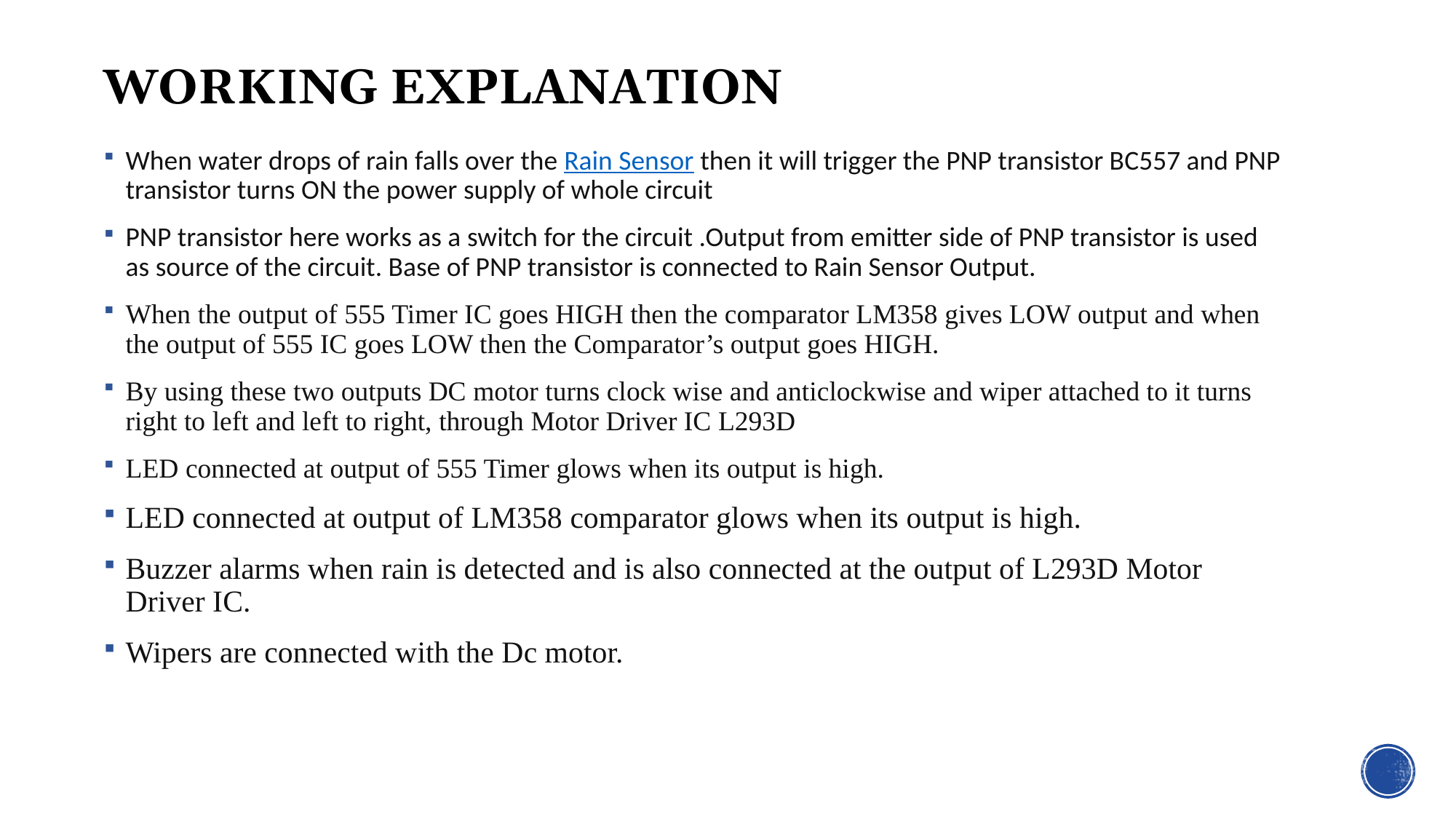

WORKING EXPLANATION
When water drops of rain falls over the Rain Sensor then it will trigger the PNP transistor BC557 and PNP transistor turns ON the power supply of whole circuit
PNP transistor here works as a switch for the circuit .Output from emitter side of PNP transistor is used as source of the circuit. Base of PNP transistor is connected to Rain Sensor Output.
When the output of 555 Timer IC goes HIGH then the comparator LM358 gives LOW output and when the output of 555 IC goes LOW then the Comparator’s output goes HIGH.
By using these two outputs DC motor turns clock wise and anticlockwise and wiper attached to it turns right to left and left to right, through Motor Driver IC L293D
LED connected at output of 555 Timer glows when its output is high.
LED connected at output of LM358 comparator glows when its output is high.
Buzzer alarms when rain is detected and is also connected at the output of L293D Motor Driver IC.
Wipers are connected with the Dc motor.